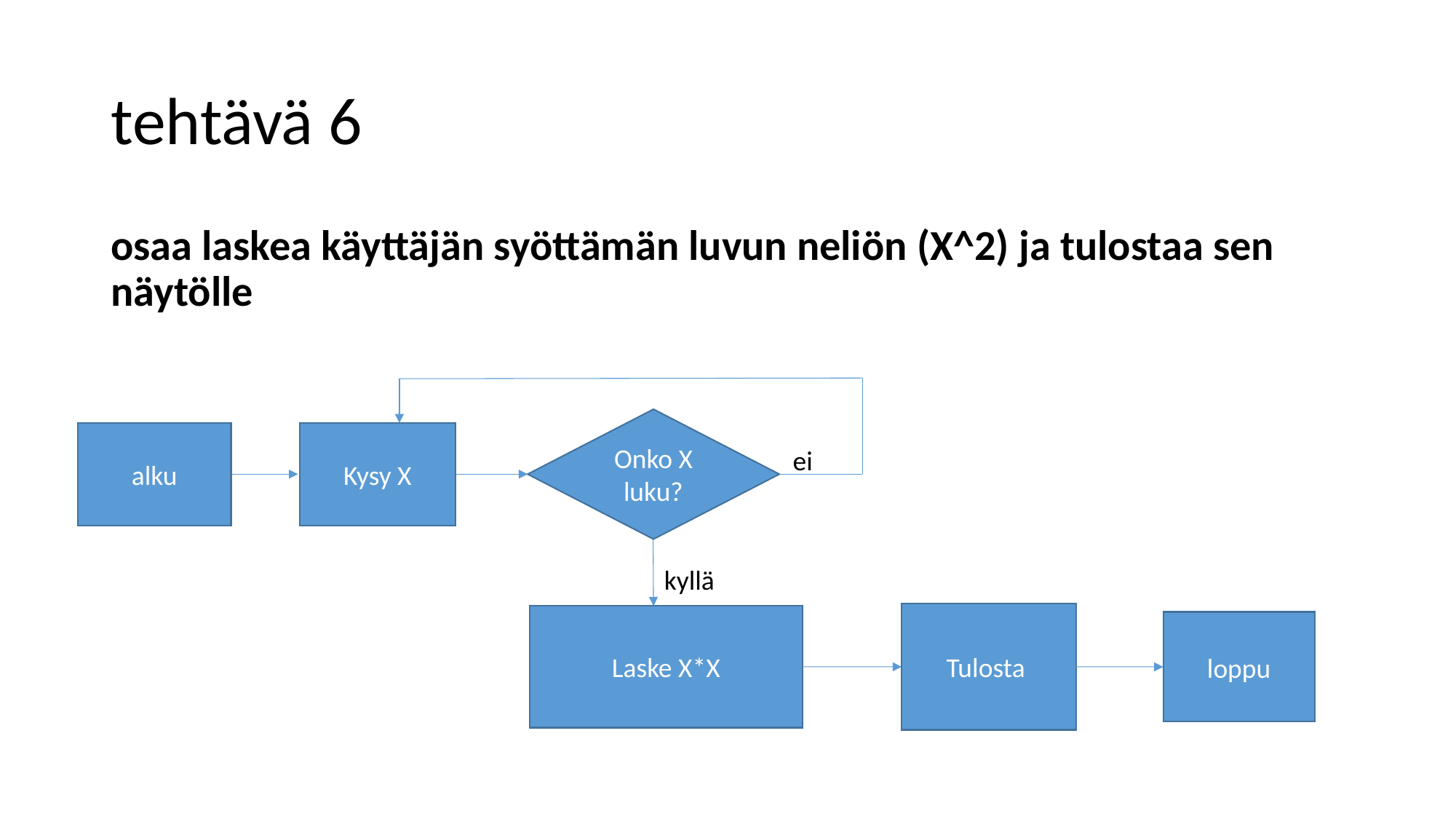

# tehtävä 6
osaa laskea käyttäjän syöttämän luvun neliön (X^2) ja tulostaa sen näytölle

Onko X luku?
alku
Kysy X
ei
kyllä
Tulosta
Laske X*X
loppu